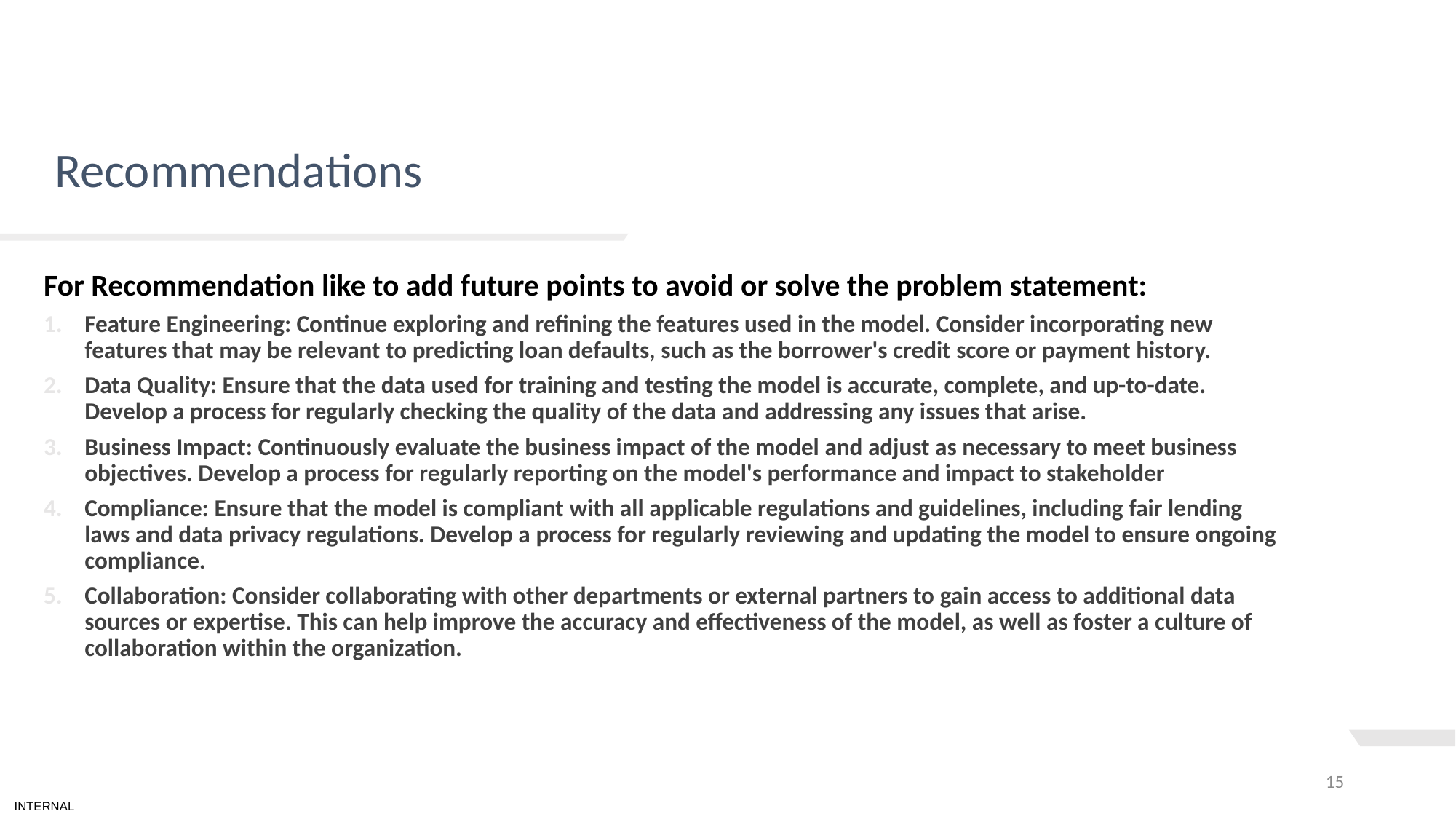

# TEXT LAYOUT 1
Recommendations
For Recommendation like to add future points to avoid or solve the problem statement:
Feature Engineering: Continue exploring and refining the features used in the model. Consider incorporating new features that may be relevant to predicting loan defaults, such as the borrower's credit score or payment history.
Data Quality: Ensure that the data used for training and testing the model is accurate, complete, and up-to-date. Develop a process for regularly checking the quality of the data and addressing any issues that arise.
Business Impact: Continuously evaluate the business impact of the model and adjust as necessary to meet business objectives. Develop a process for regularly reporting on the model's performance and impact to stakeholder
Compliance: Ensure that the model is compliant with all applicable regulations and guidelines, including fair lending laws and data privacy regulations. Develop a process for regularly reviewing and updating the model to ensure ongoing compliance.
Collaboration: Consider collaborating with other departments or external partners to gain access to additional data sources or expertise. This can help improve the accuracy and effectiveness of the model, as well as foster a culture of collaboration within the organization.

15